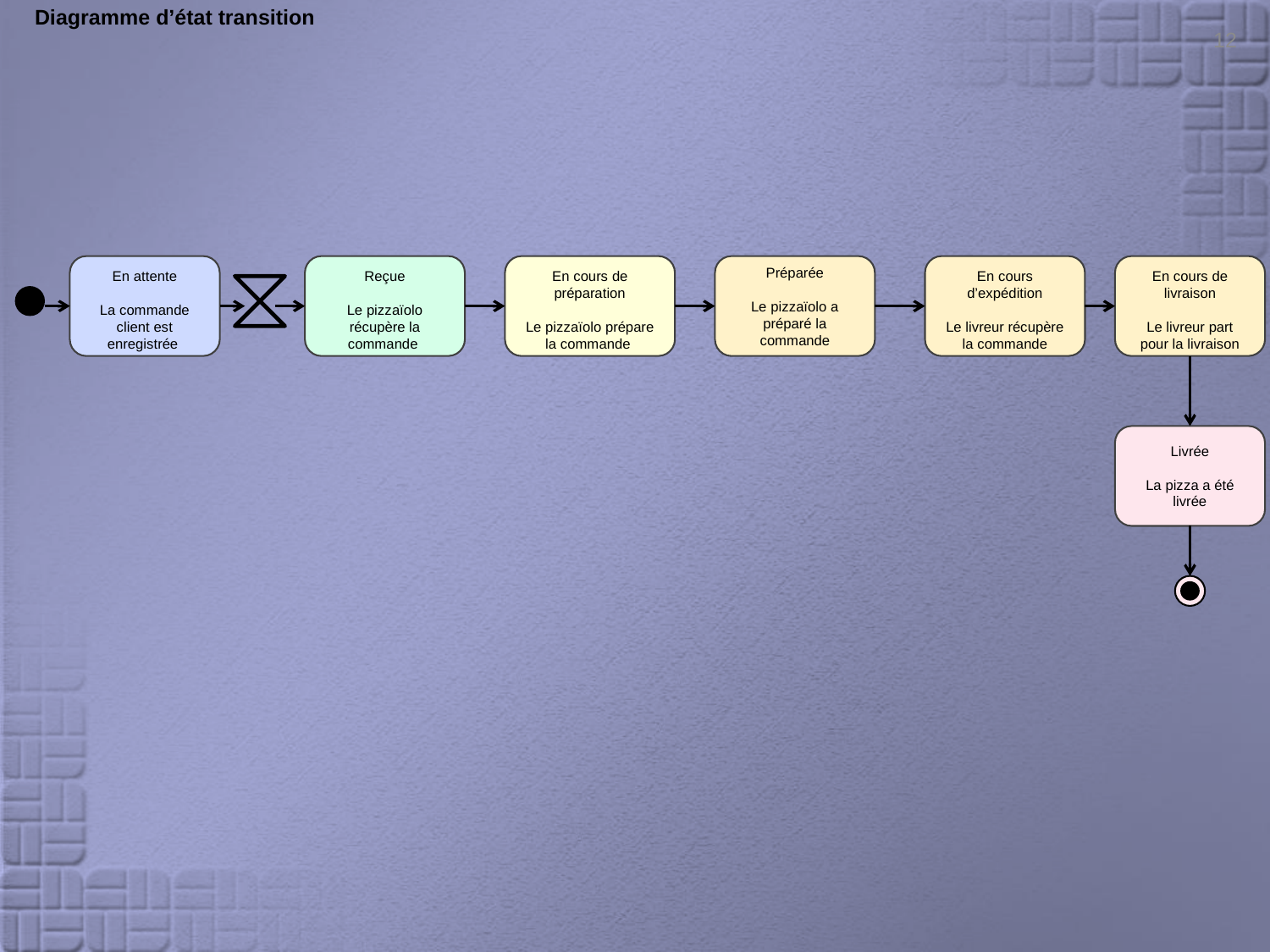

12
Diagramme d’état transition
En attente

La commande client est enregistrée
Reçue

Le pizzaïolo récupère la commande
En cours de préparation

Le pizzaïolo prépare la commande
Préparée

Le pizzaïolo a préparé la commande
En cours d’expédition

Le livreur récupère la commande
En cours de livraison

Le livreur part pour la livraison

Livrée

La pizza a été livrée